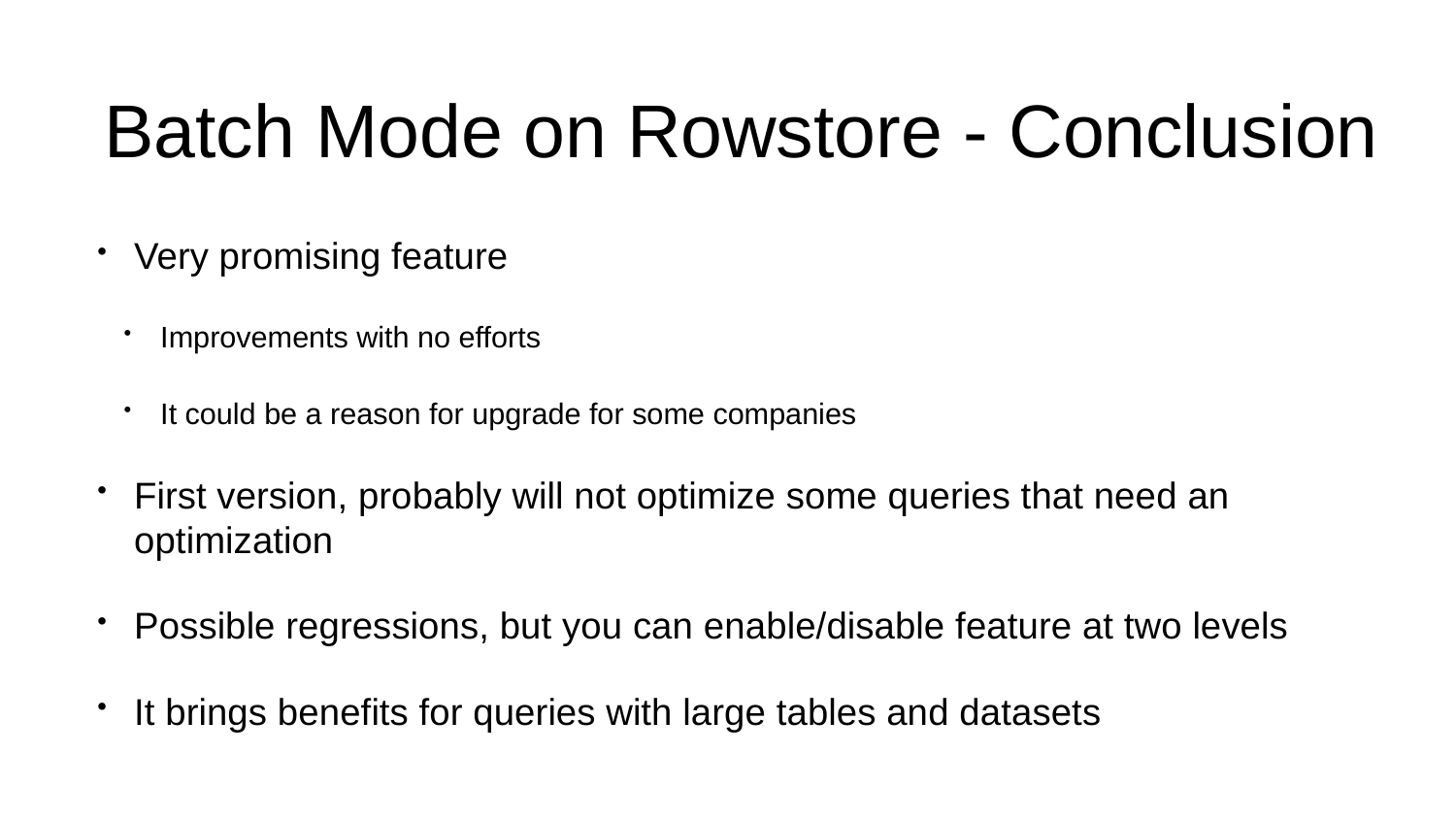

# Batch Mode on Rowstore - Conclusion
Very promising feature
Improvements with no efforts
It could be a reason for upgrade for some companies
First version, probably will not optimize some queries that need an optimization
Possible regressions, but you can enable/disable feature at two levels
It brings benefits for queries with large tables and datasets